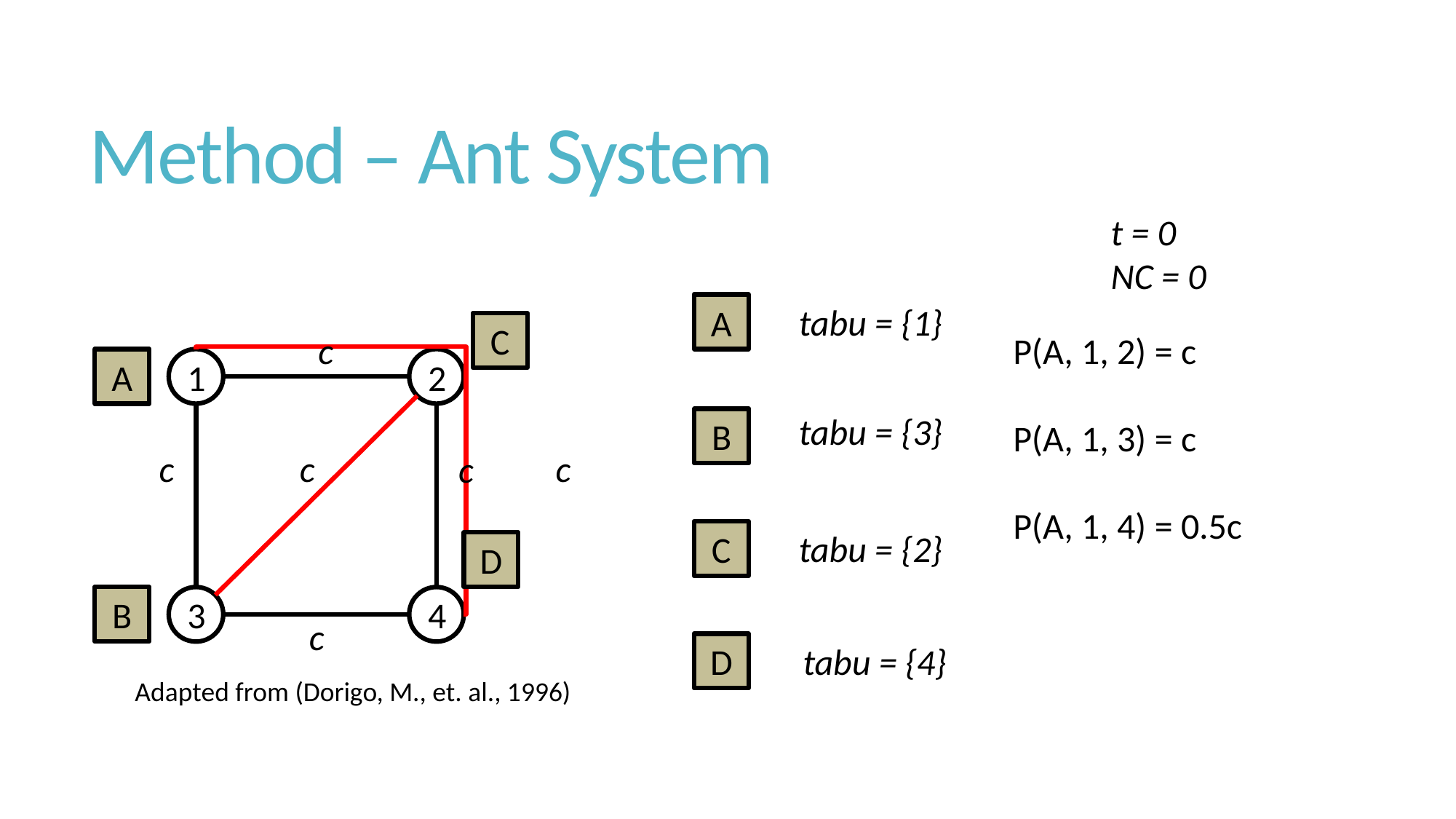

# Method – Ant System
t = 0
NC = 0
tabu = {1}
A
C
c
P(A, 1, 2) = c

P(A, 1, 3) = c

P(A, 1, 4) = 0.5c
A
1
2

tabu = {3}
B
c
c
c
c
tabu = {2}
C
D
B
3
4
c
tabu = {4}
D
Adapted from (Dorigo, M., et. al., 1996)